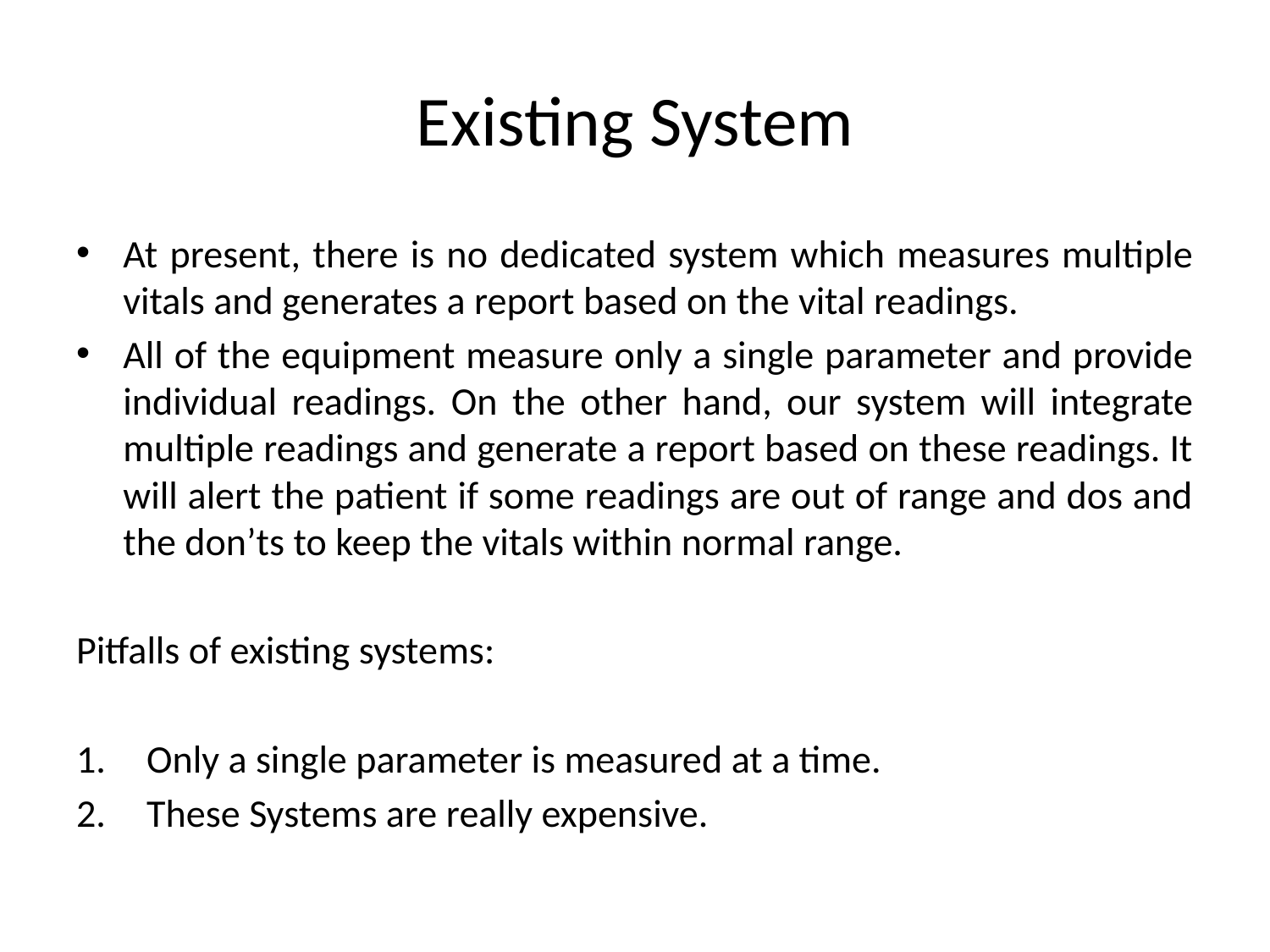

# Existing System
At present, there is no dedicated system which measures multiple vitals and generates a report based on the vital readings.
All of the equipment measure only a single parameter and provide individual readings. On the other hand, our system will integrate multiple readings and generate a report based on these readings. It will alert the patient if some readings are out of range and dos and the don’ts to keep the vitals within normal range.

Pitfalls of existing systems:

Only a single parameter is measured at a time.
These Systems are really expensive.